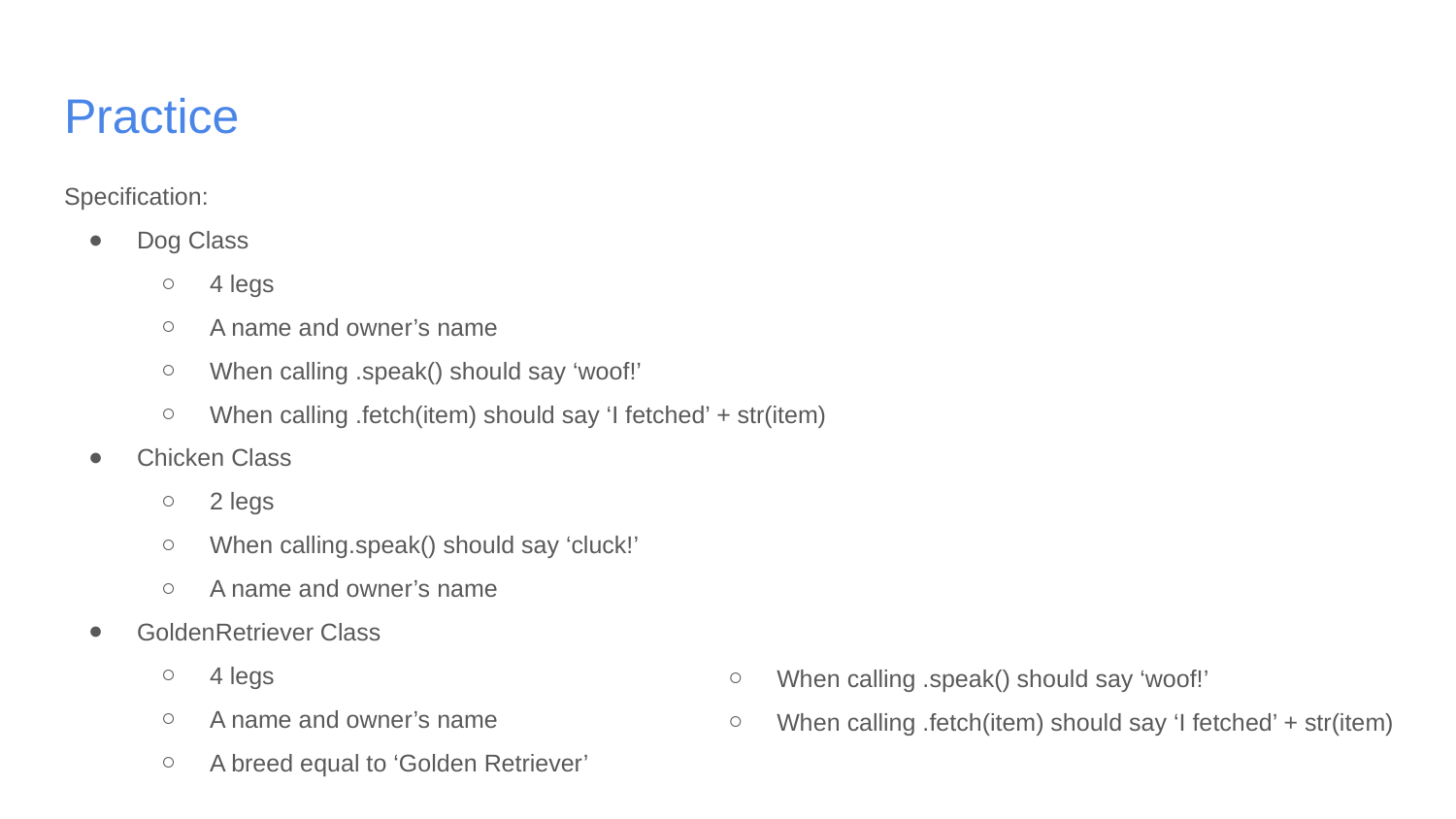

# Practice
Specification:
Dog Class
4 legs
A name and owner’s name
When calling .speak() should say ‘woof!’
When calling .fetch(item) should say ‘I fetched’ + str(item)
Chicken Class
2 legs
When calling.speak() should say ‘cluck!’
A name and owner’s name
GoldenRetriever Class
4 legs
A name and owner’s name
A breed equal to ‘Golden Retriever’
When calling .speak() should say ‘woof!’
When calling .fetch(item) should say ‘I fetched’ + str(item)